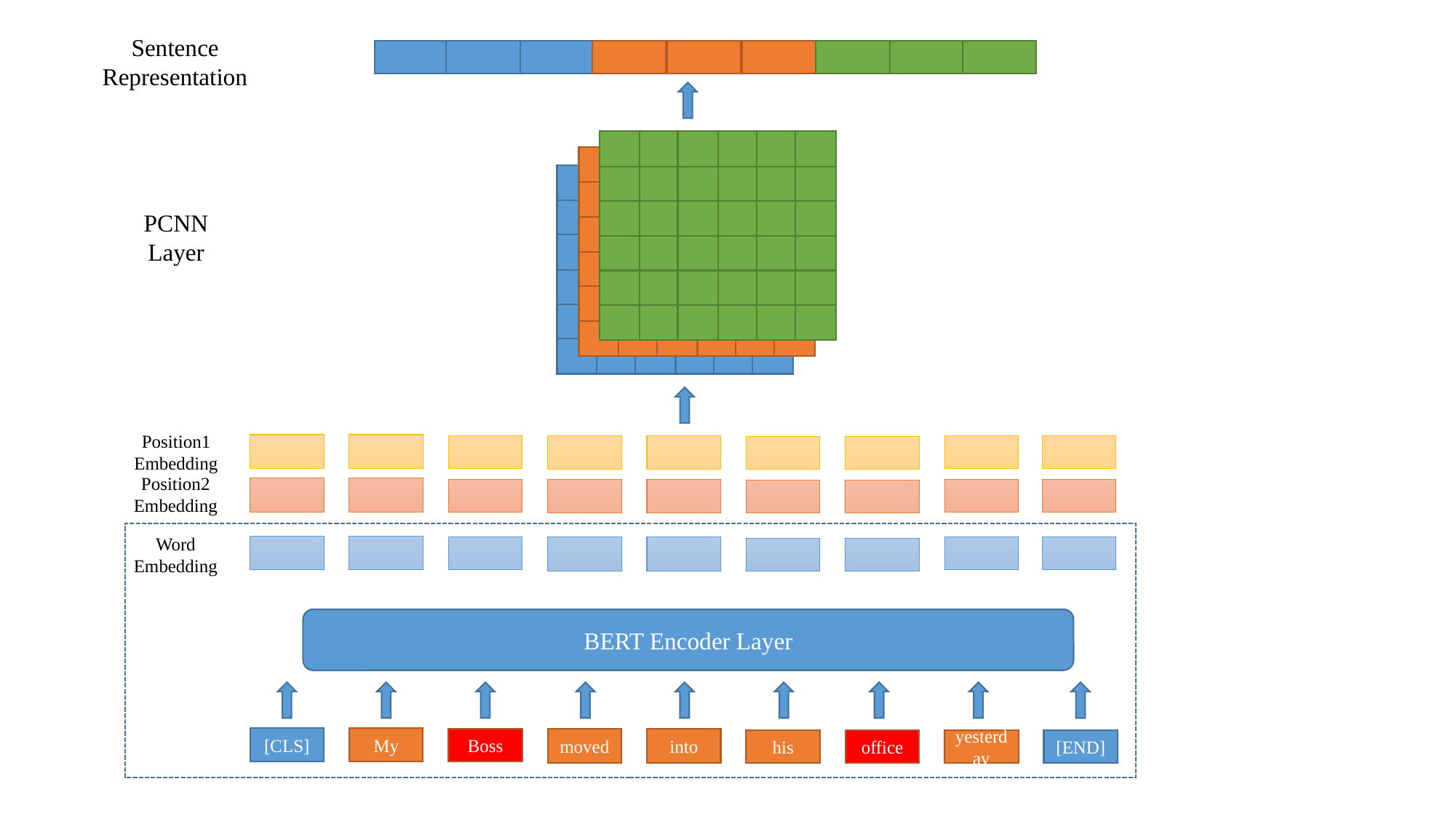

Sentence Representation

PCNN
Layer

Position1
Embedding

Position2
Embedding

Word
Embedding

BERT Encoder Layer

My
[CLS]
Boss
into
moved
his
office
yesterday
[END]